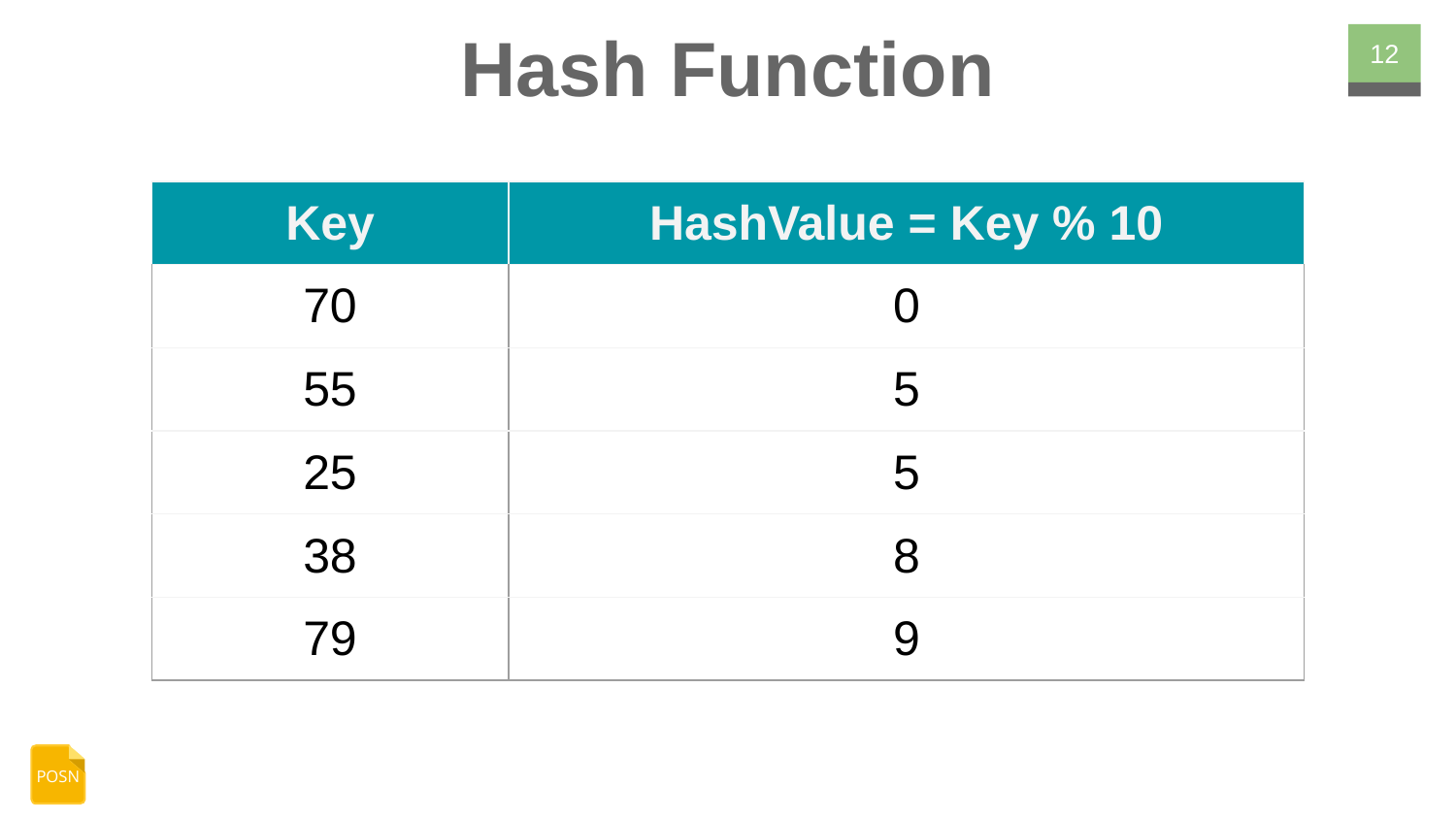

# Hash Function
12
| Key | HashValue = Key % 10 |
| --- | --- |
| 70 | 0 |
| 55 | 5 |
| 25 | 5 |
| 38 | 8 |
| 79 | 9 |